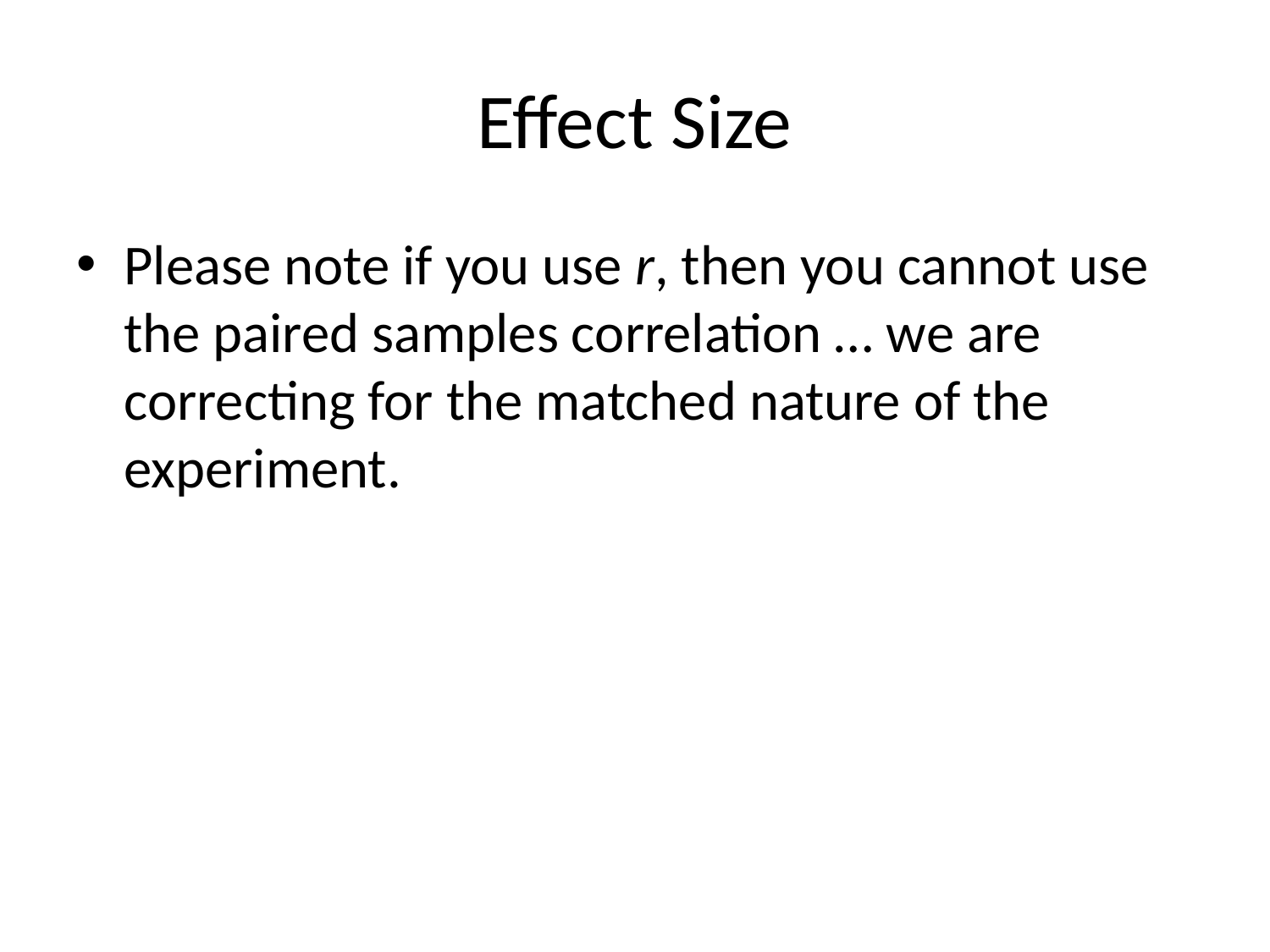

# Effect Size
Please note if you use r, then you cannot use the paired samples correlation … we are correcting for the matched nature of the experiment.